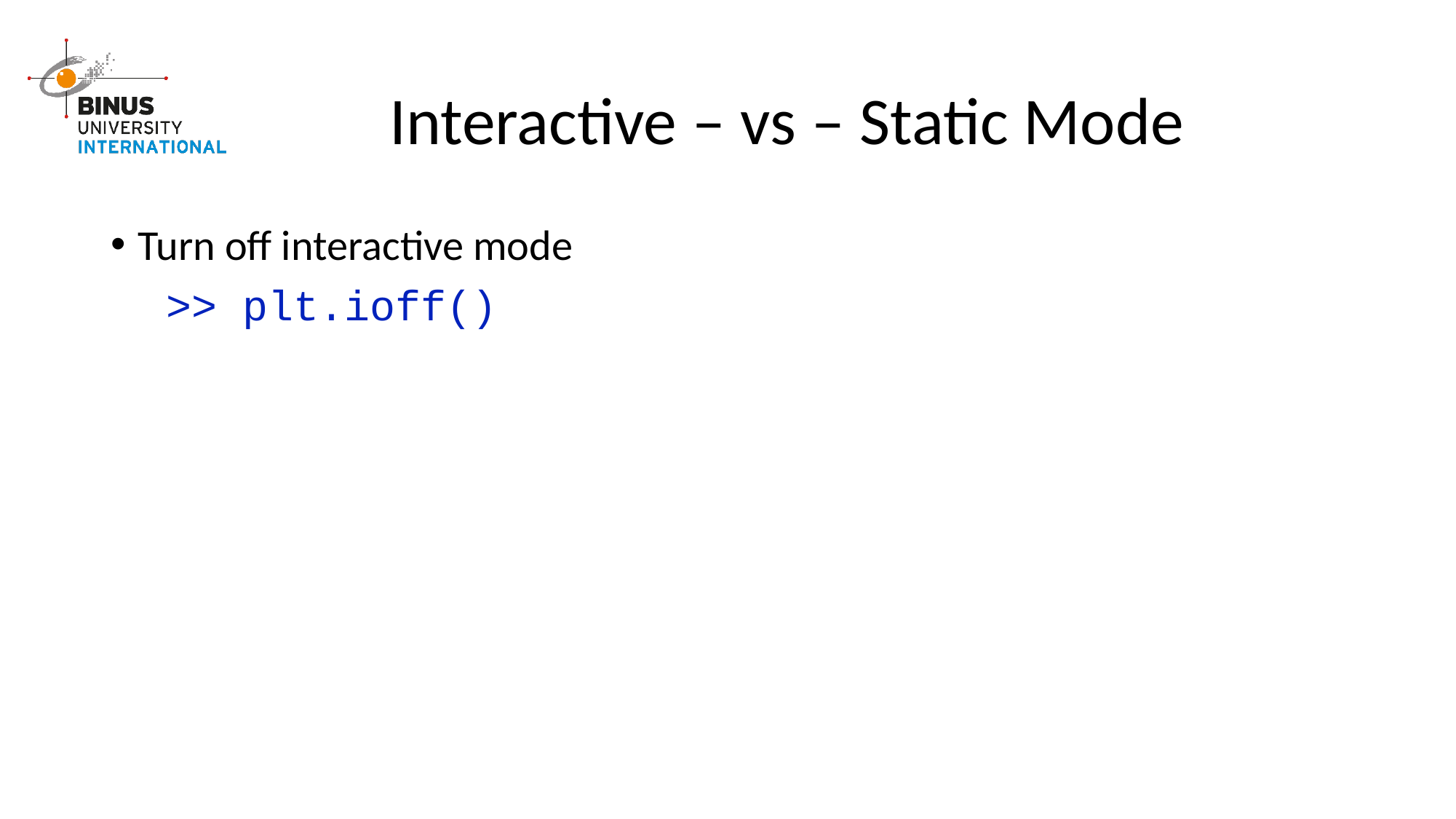

# Interactive – vs – Static Mode
Turn off interactive mode
>> plt.ioff()